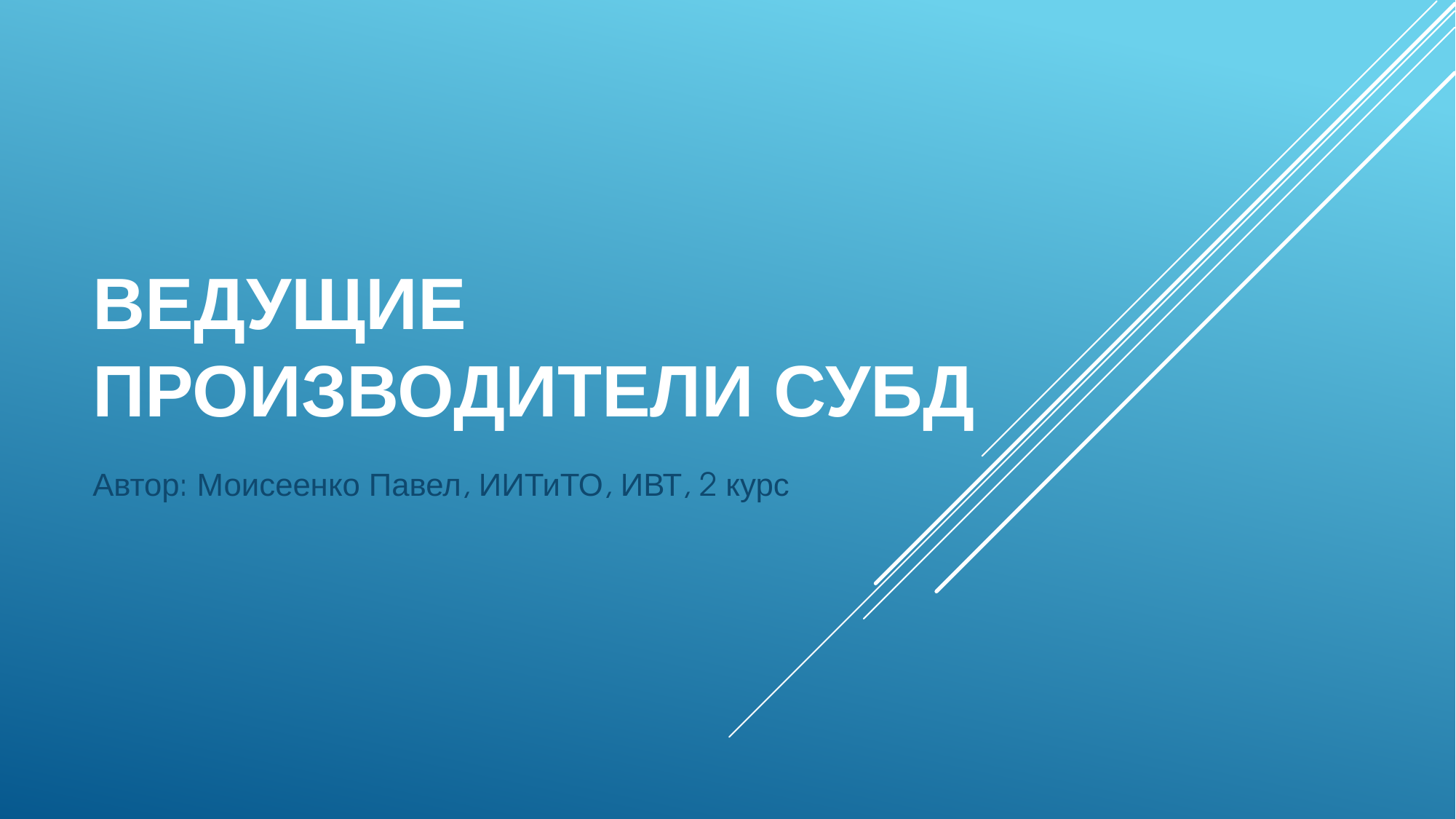

# Ведущие производители СУБД
Автор: Моисеенко Павел, ИИТиТО, ИВТ, 2 курс